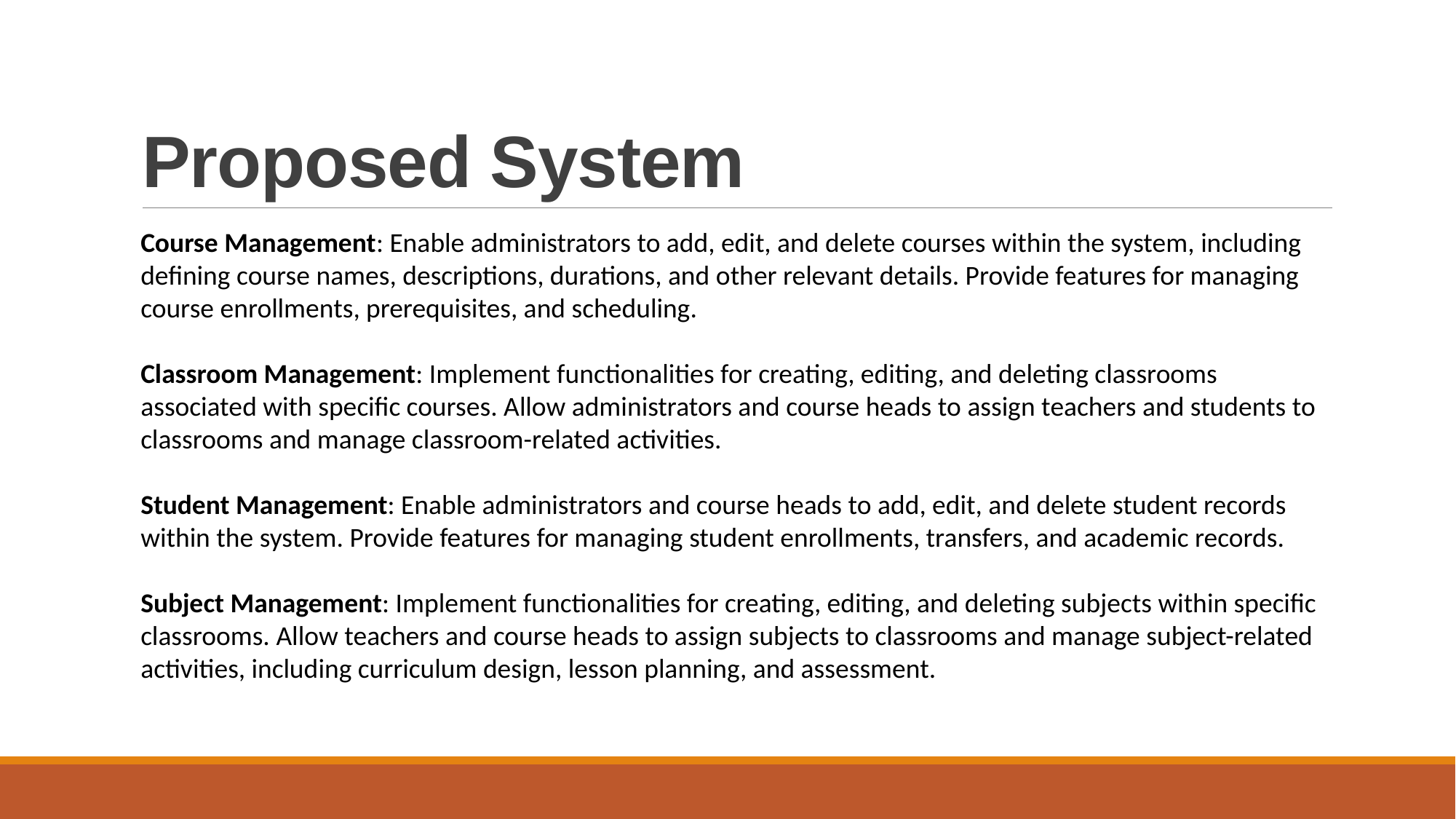

# Proposed System
Course Management: Enable administrators to add, edit, and delete courses within the system, including defining course names, descriptions, durations, and other relevant details. Provide features for managing course enrollments, prerequisites, and scheduling.

Classroom Management: Implement functionalities for creating, editing, and deleting classrooms associated with specific courses. Allow administrators and course heads to assign teachers and students to classrooms and manage classroom-related activities.

Student Management: Enable administrators and course heads to add, edit, and delete student records within the system. Provide features for managing student enrollments, transfers, and academic records.

Subject Management: Implement functionalities for creating, editing, and deleting subjects within specific classrooms. Allow teachers and course heads to assign subjects to classrooms and manage subject-related activities, including curriculum design, lesson planning, and assessment.